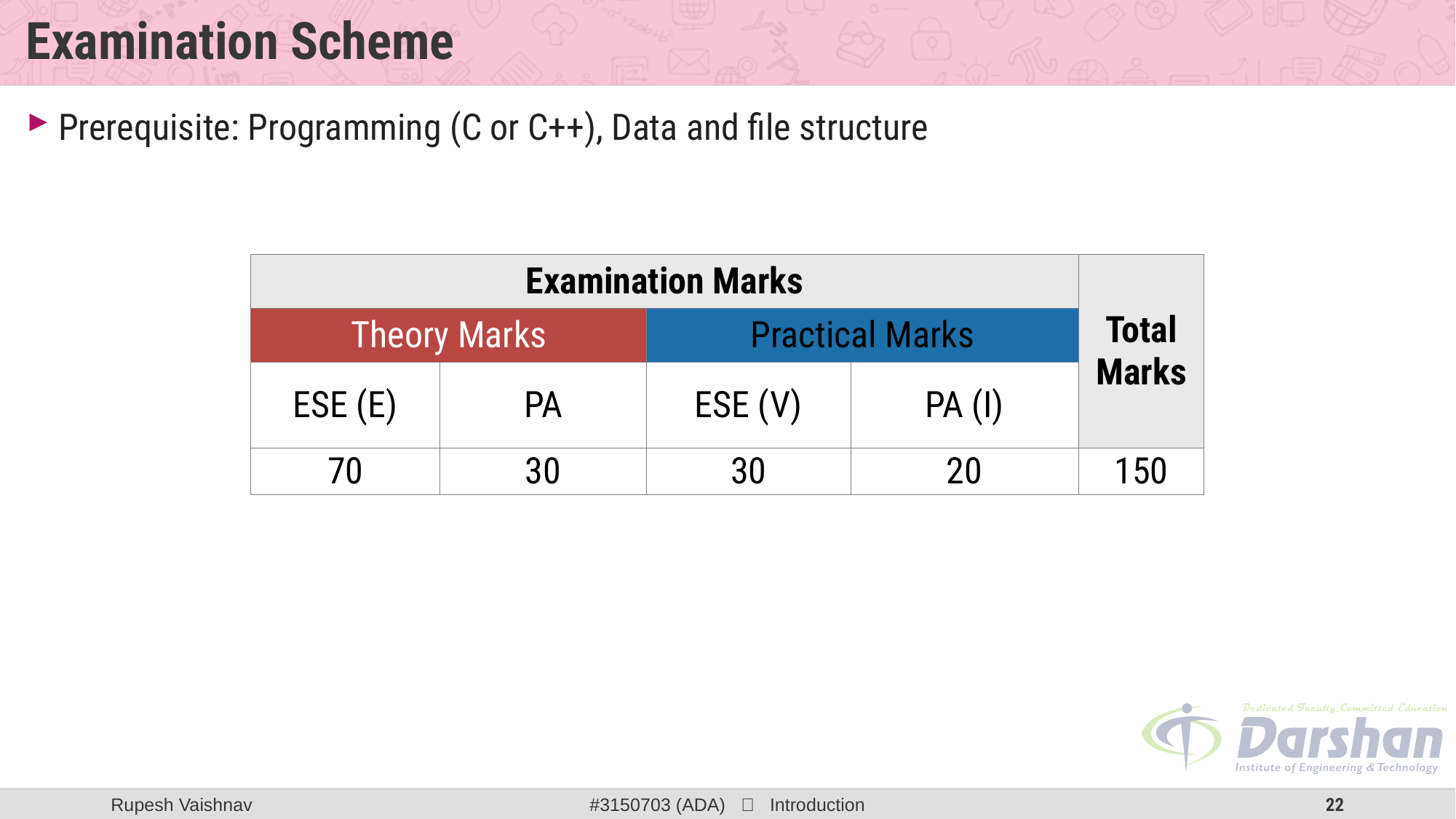

# Examination Scheme
Prerequisite: Programming (C or C++), Data and file structure
| Examination Marks |  |  |  | Total Marks |
| --- | --- | --- | --- | --- |
| Theory Marks |  | Practical Marks |  |  |
| ESE (E) | PA | ESE (V) | PA (I) |  |
| 70 | 30 | 30 | 20 | 150 |